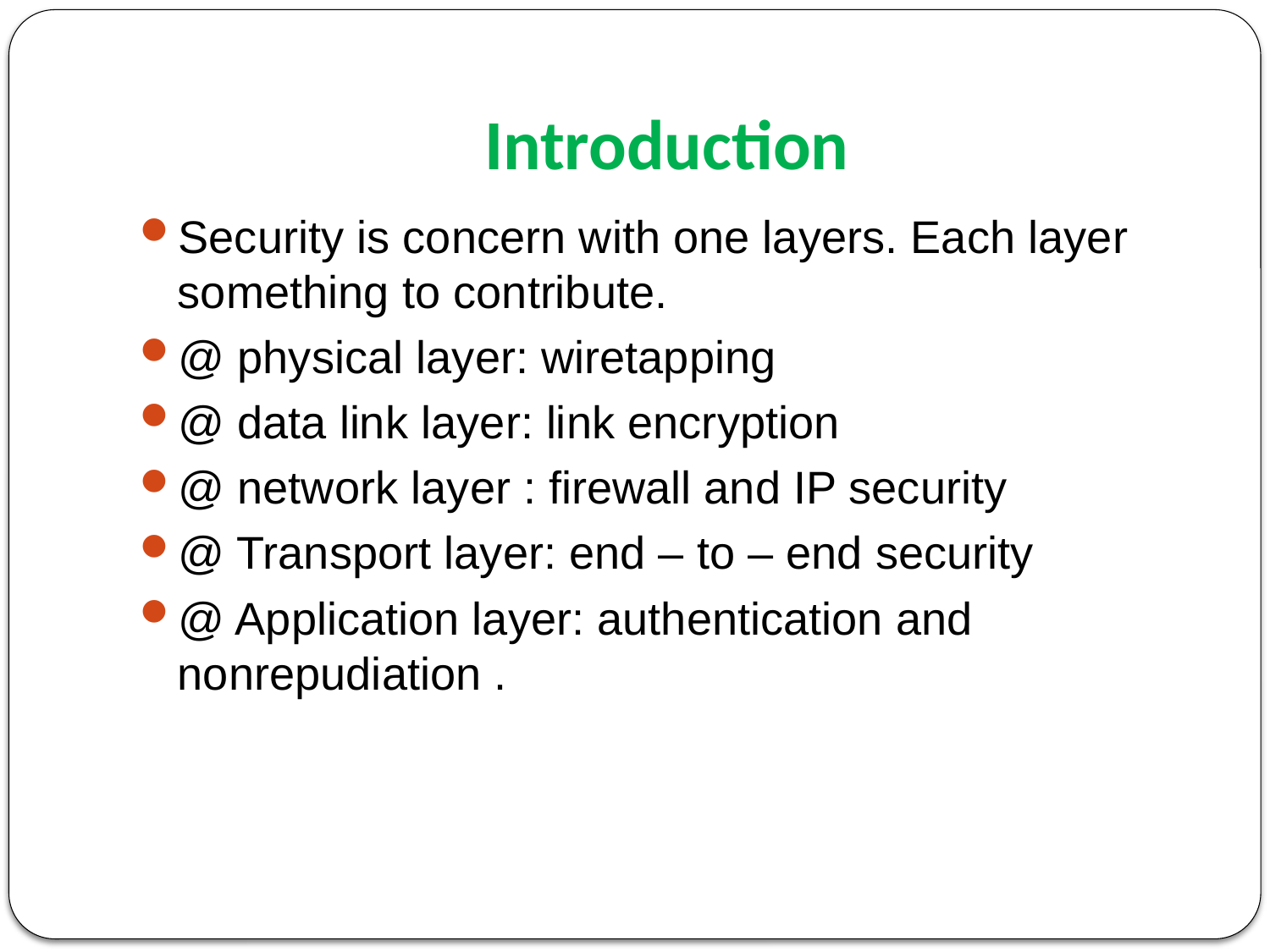

# Introduction
Security is concern with one layers. Each layer something to contribute.
@ physical layer: wiretapping
@ data link layer: link encryption
@ network layer : firewall and IP security
@ Transport layer: end – to – end security
@ Application layer: authentication and nonrepudiation .